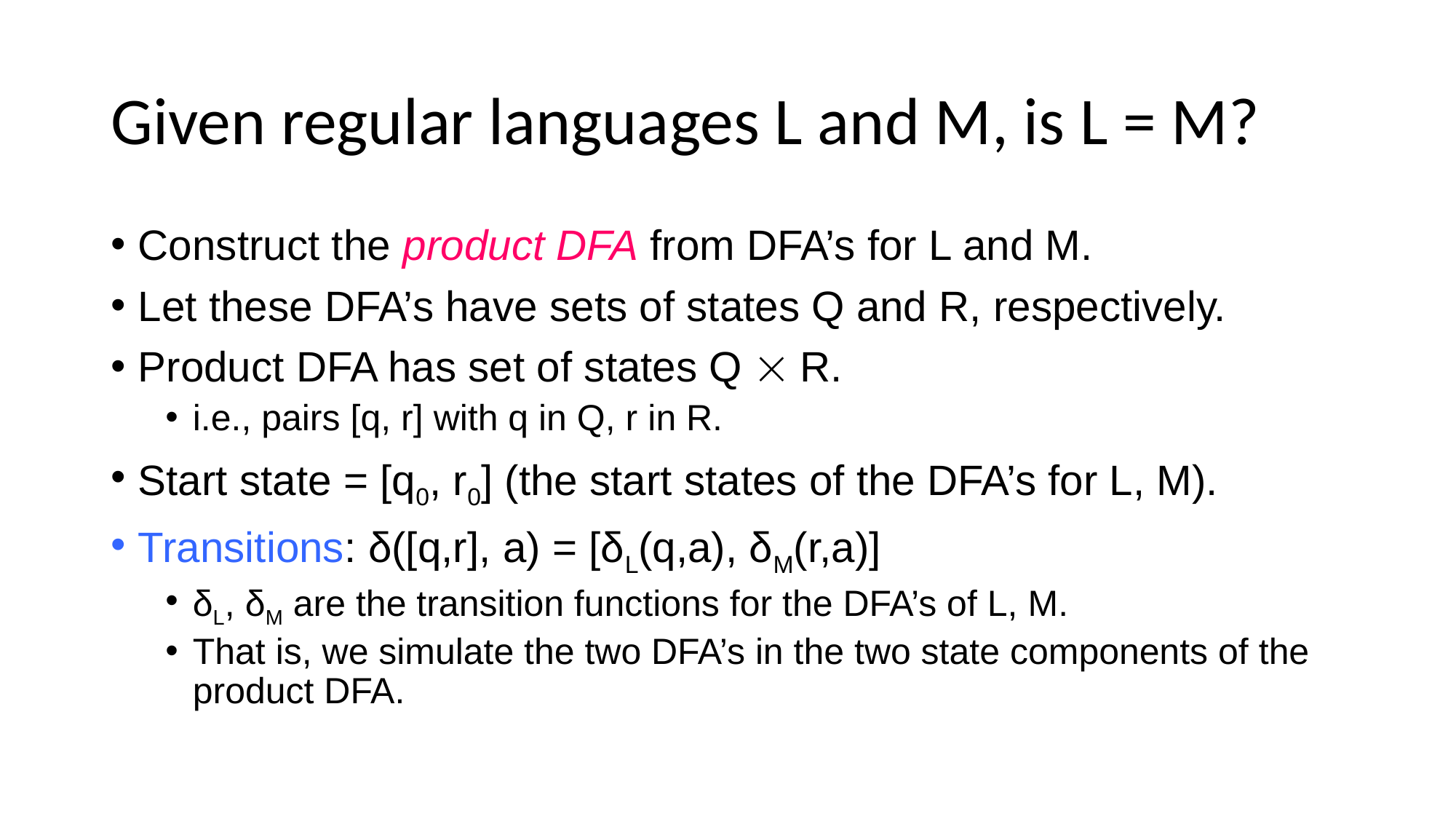

# Given regular languages L and M, is L = M?
Construct the product DFA from DFA’s for L and M.
Let these DFA’s have sets of states Q and R, respectively.
Product DFA has set of states Q × R.
i.e., pairs [q, r] with q in Q, r in R.
Start state = [q0, r0] (the start states of the DFA’s for L, M).
Transitions: δ([q,r], a) = [δL(q,a), δM(r,a)]
δL, δM are the transition functions for the DFA’s of L, M.
That is, we simulate the two DFA’s in the two state components of the product DFA.